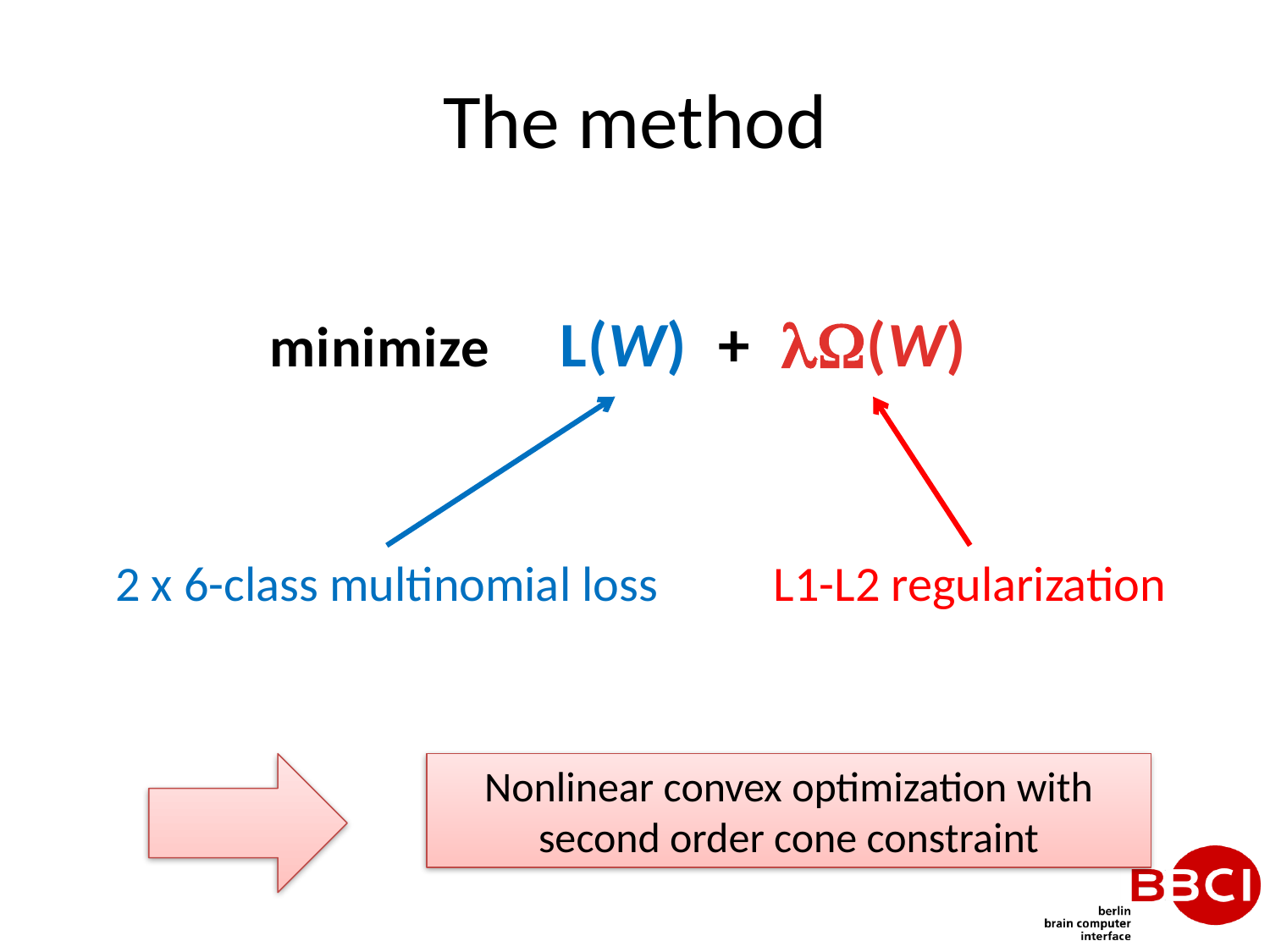

# The method
minimize     L(W)  +  λΩ(W)
2 x 6-class multinomial loss
L1-L2 regularization

Nonlinear convex optimization with second order cone constraint